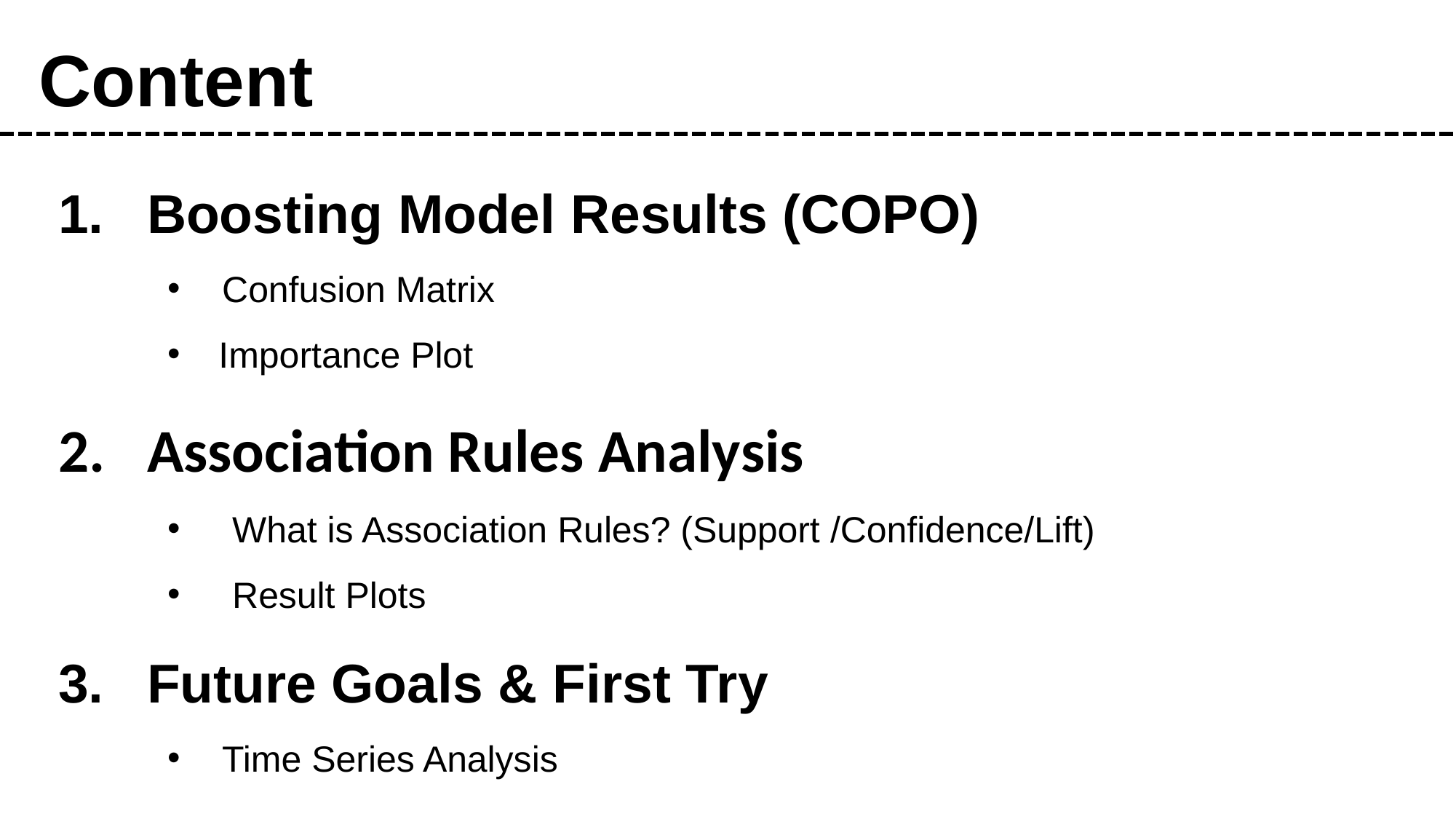

Content
Boosting Model Results (COPO)
Confusion Matrix
 Importance Plot
Association Rules Analysis
 What is Association Rules? (Support /Confidence/Lift)
 Result Plots
Future Goals & First Try
Time Series Analysis